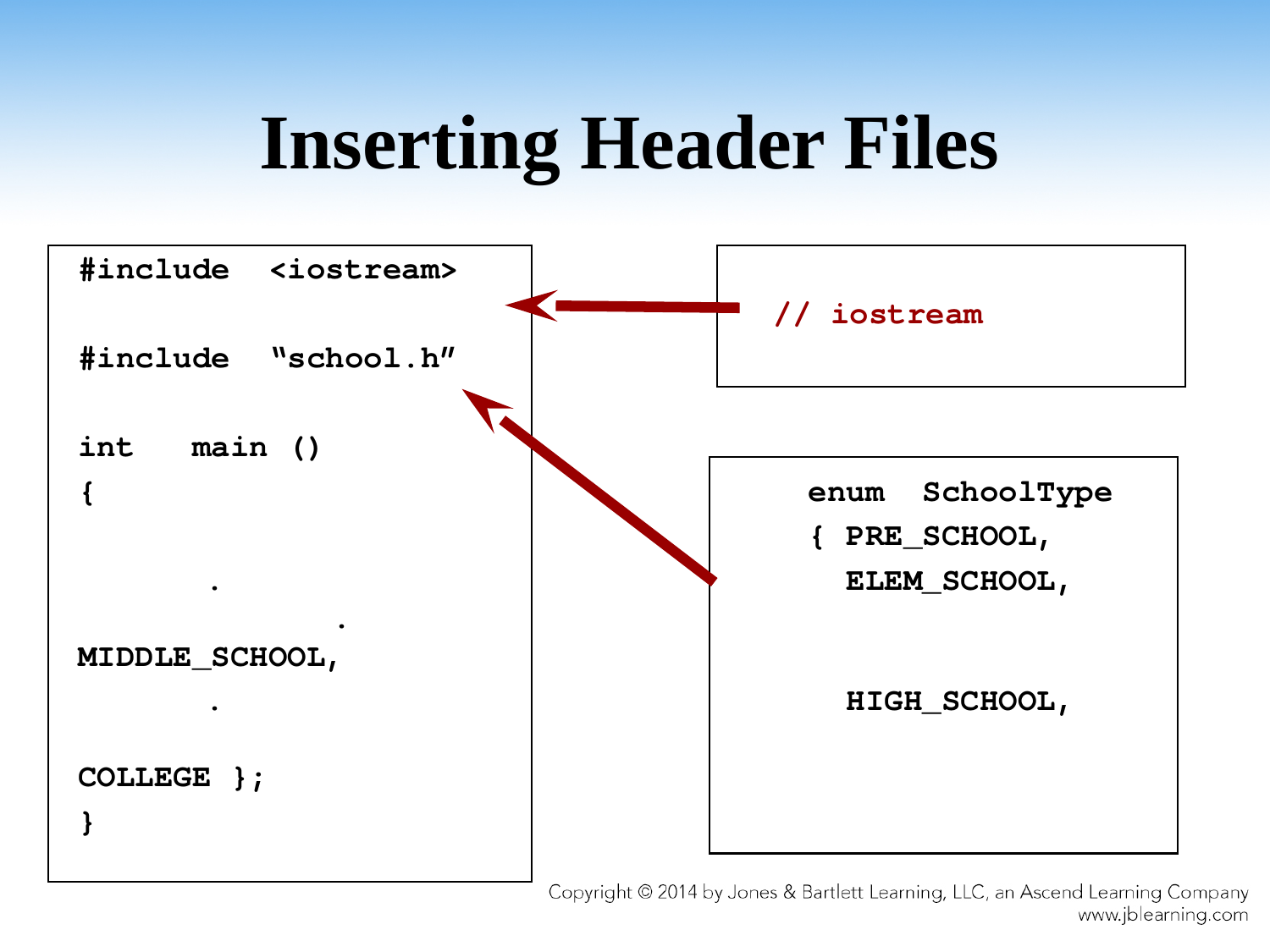

# Inserting Header Files

 	#include  <iostream>
                                       // iostream
 	#include  “school.h”

	int   main ()
	{					     enum  SchoolType
 						     { PRE_SCHOOL,
		. 		 		       ELEM_SCHOOL, 		. 				                    MIDDLE_SCHOOL,
		. 				       HIGH_SCHOOL, 	      					                    COLLEGE };
	}